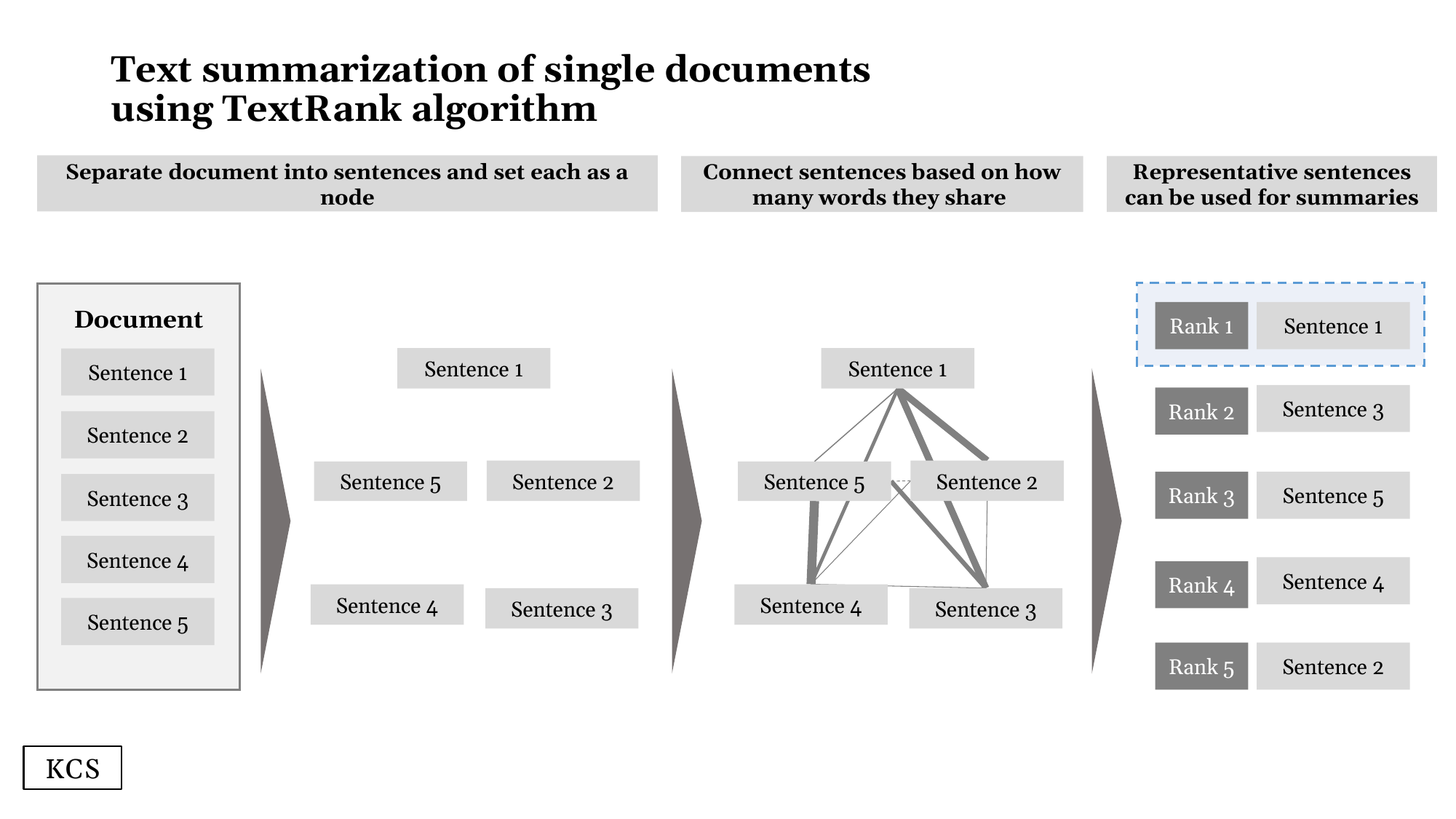

# Text summarization of single documents using TextRank algorithm
Separate document into sentences and set each as a node
Connect sentences based on how many words they share
Representative sentences can be used for summaries

Document
Rank 1
Sentence 1
Sentence 1
Sentence 1
Sentence 1
Sentence 3
Rank 2
Sentence 2
Sentence 2
Sentence 2
Sentence 5
Sentence 5
Rank 3
Sentence 5
Sentence 3

Sentence 4
Sentence 4
Rank 4
Sentence 4
Sentence 4
Sentence 3
Sentence 3
Sentence 5
Rank 5
Sentence 2